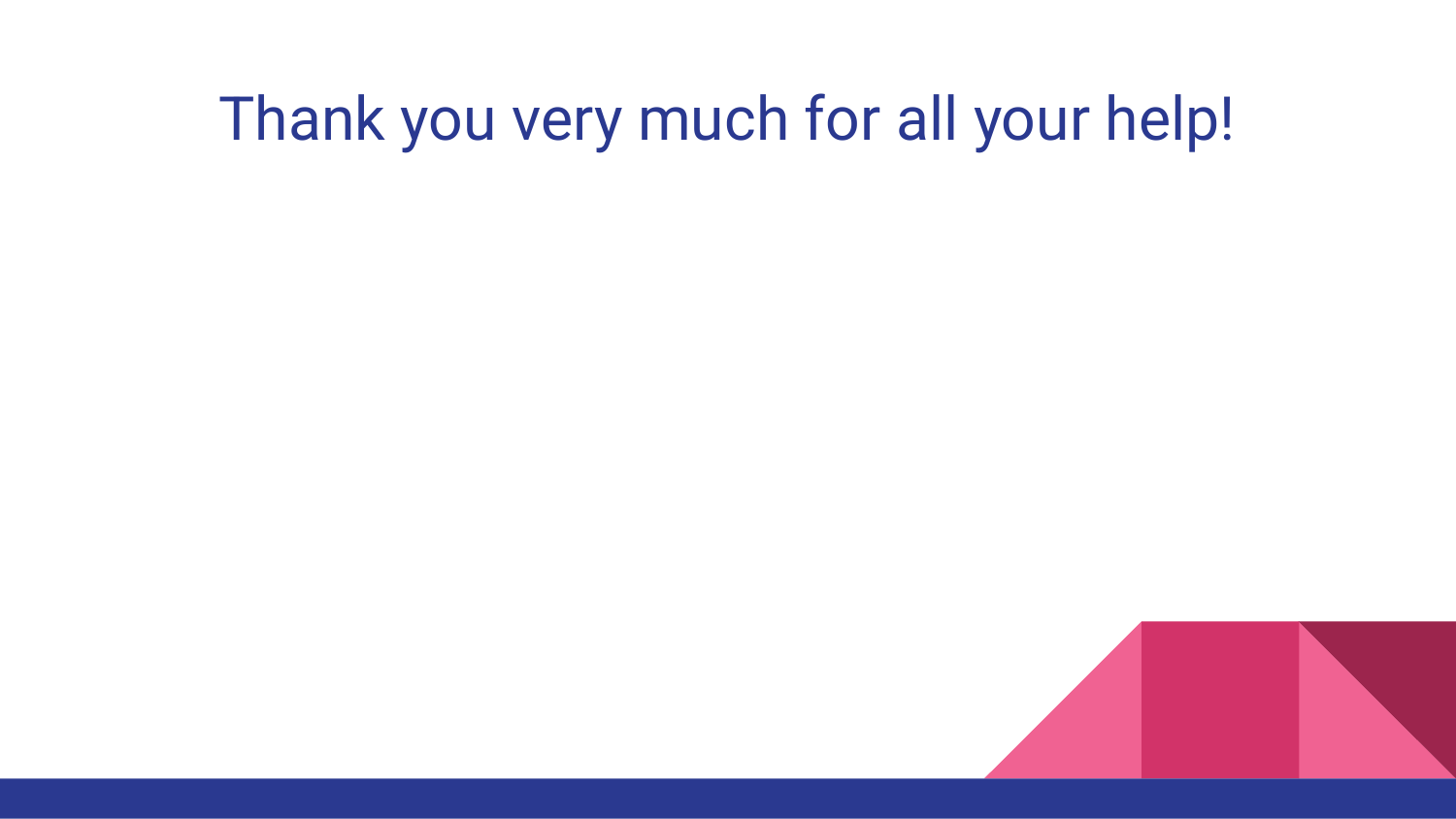

# Thank you very much for all your help!